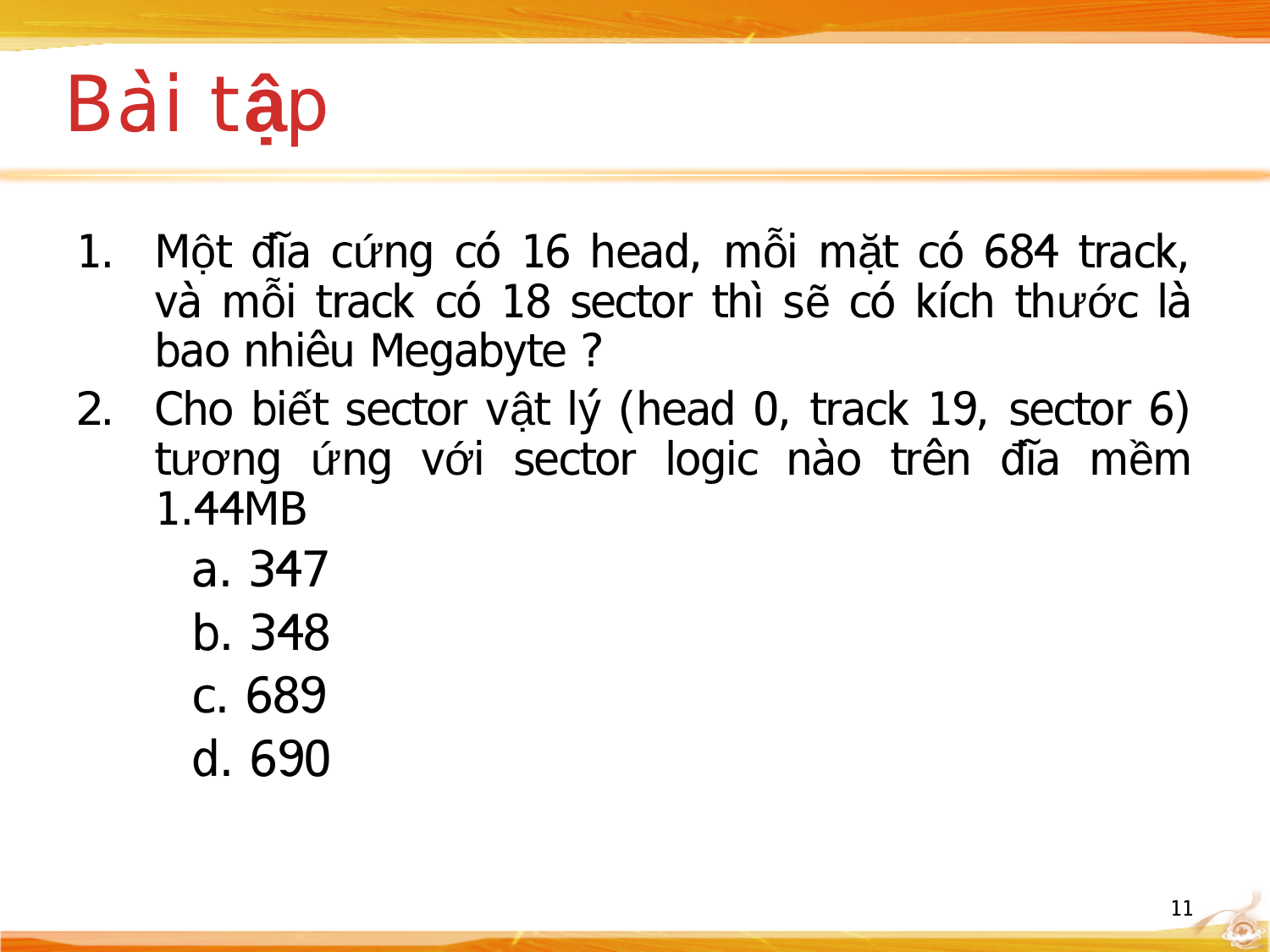

# Bài tập
Một đĩa cứng có 16 head, mỗi mặt có 684 track, và mỗi track có 18 sector thì sẽ có kích thước là bao nhiêu Megabyte ?
Cho biết sector vật lý (head 0, track 19, sector 6) tương ứng với sector logic nào trên đĩa mềm 1.44MB
	a. 347
	b. 348
	c. 689
	d. 690
11